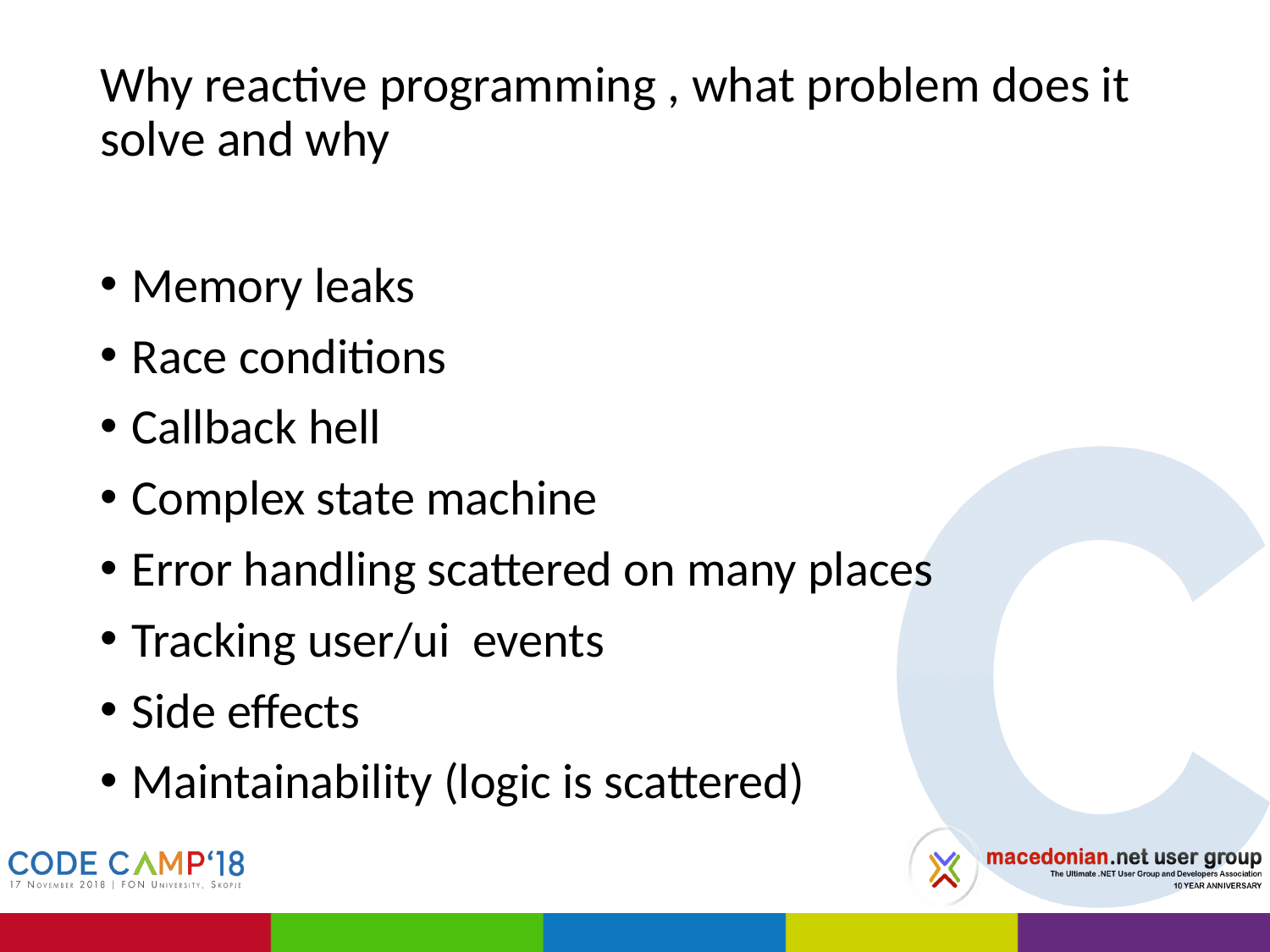

# Why reactive programming , what problem does it solve and why
Memory leaks
Race conditions
Callback hell
Complex state machine
Error handling scattered on many places
Tracking user/ui  events
Side effects
Maintainability (logic is scattered)